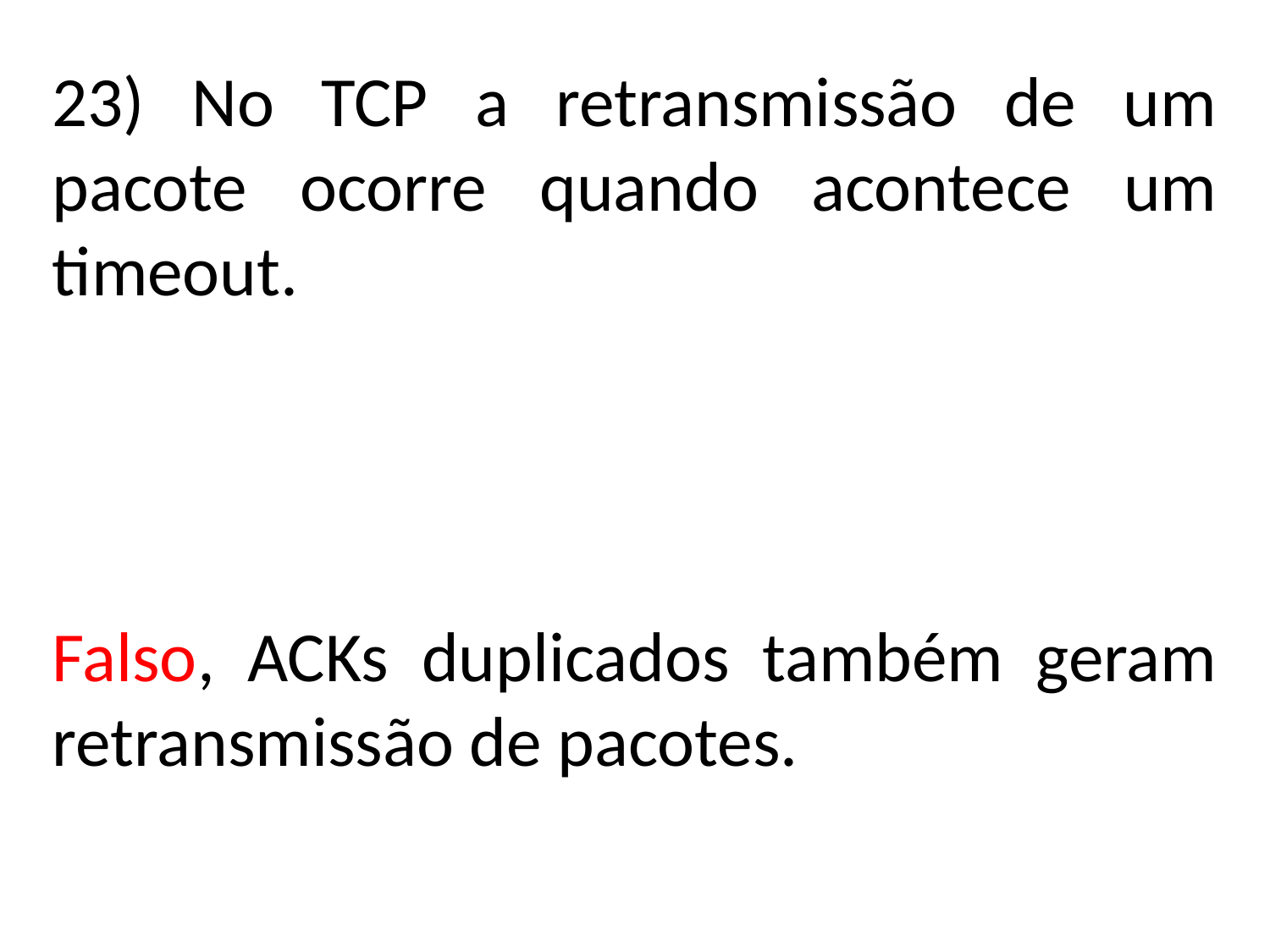

23) No TCP a retransmissão de um pacote ocorre quando acontece um timeout.
Falso, ACKs duplicados também geram retransmissão de pacotes.